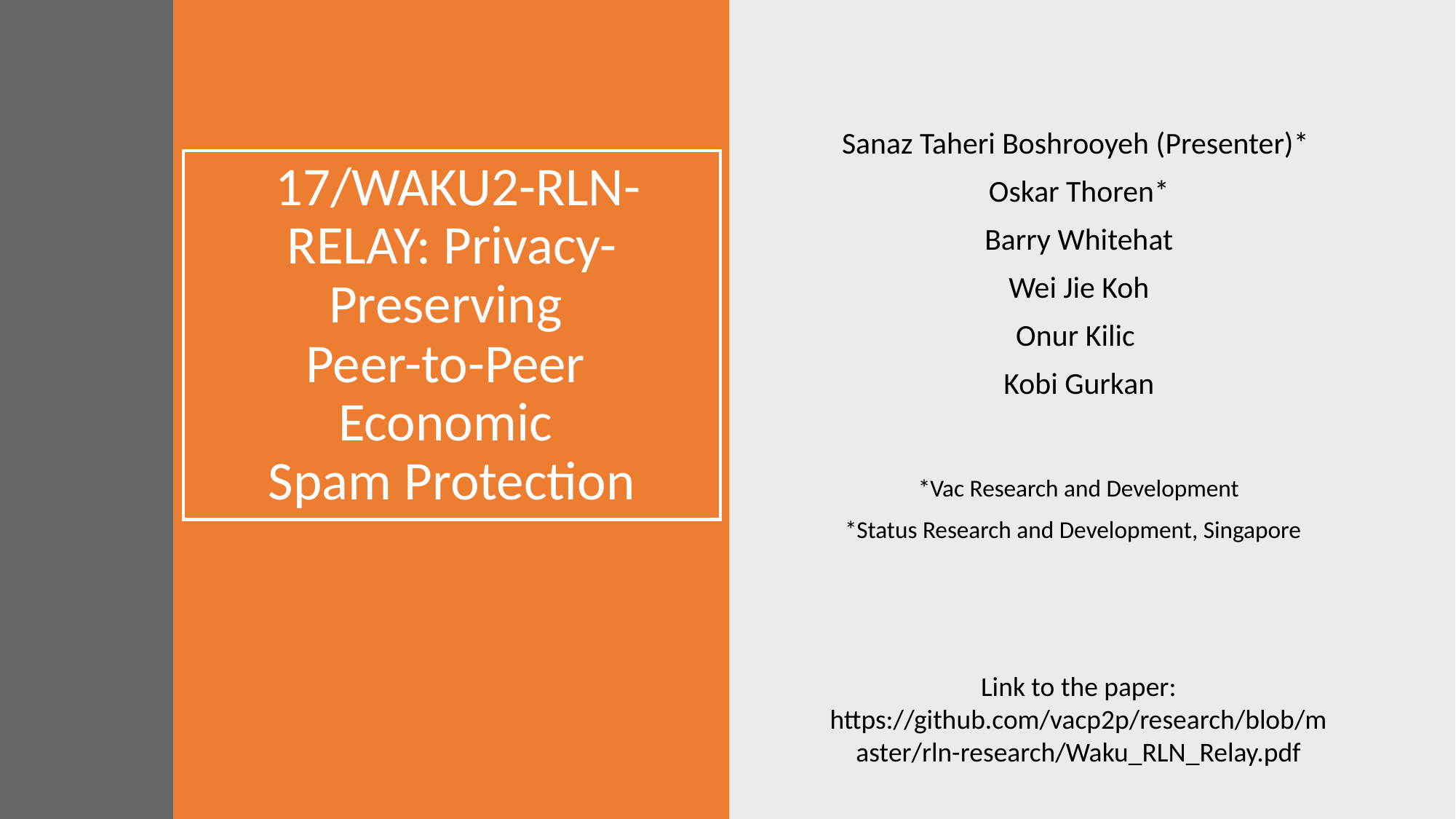

Sanaz Taheri Boshrooyeh (Presenter)*
Oskar Thoren*
Barry Whitehat
Wei Jie Koh
Onur Kilic
Kobi Gurkan

# 17/WAKU2-RLN-RELAY: Privacy-Preserving Peer-to-Peer Economic Spam Protection
*Vac Research and Development
*Status Research and Development, Singapore
Link to the paper: https://github.com/vacp2p/research/blob/master/rln-research/Waku_RLN_Relay.pdf